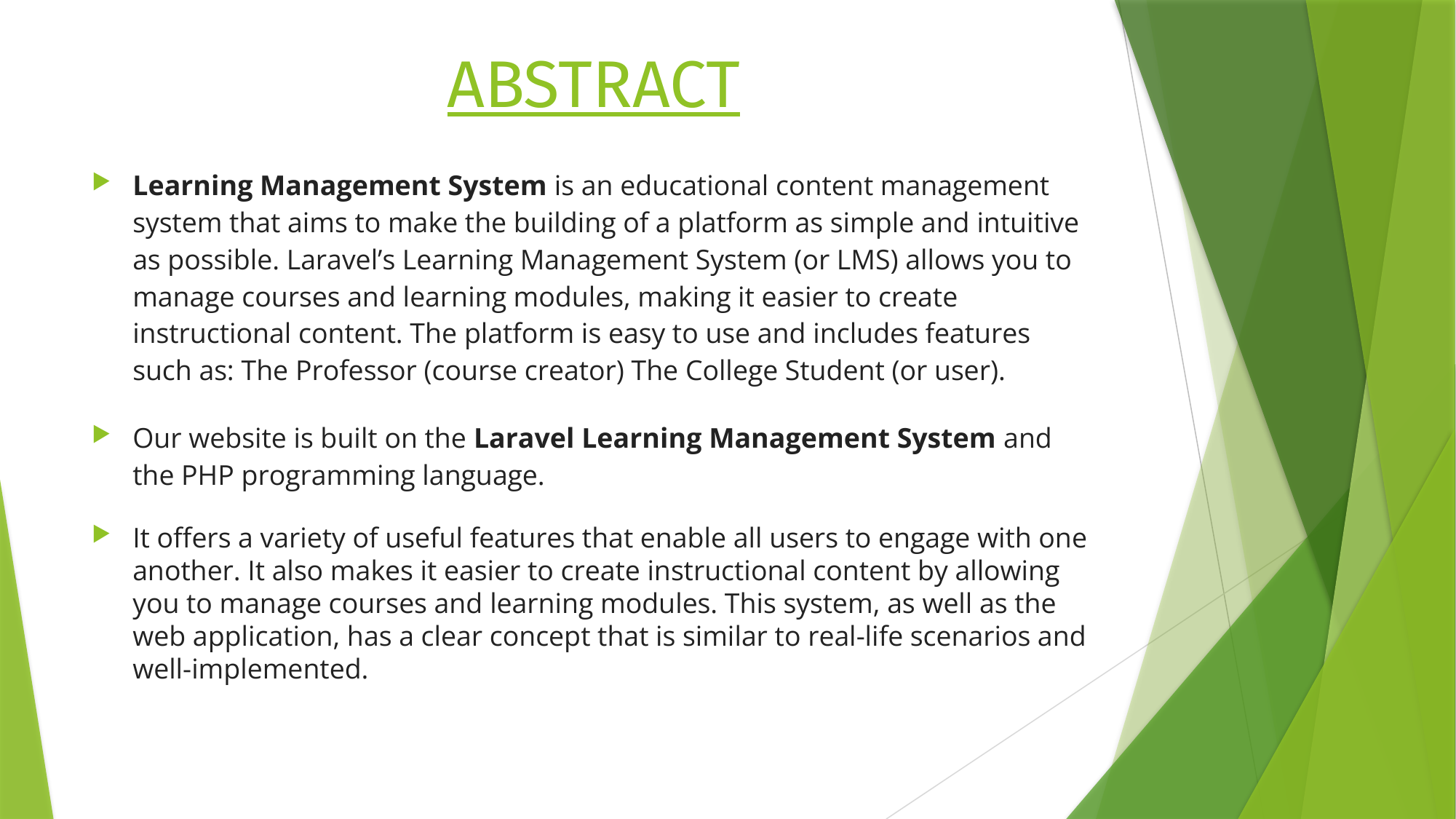

# ABSTRACT
Learning Management System is an educational content management system that aims to make the building of a platform as simple and intuitive as possible. Laravel’s Learning Management System (or LMS) allows you to manage courses and learning modules, making it easier to create instructional content. The platform is easy to use and includes features such as: The Professor (course creator) The College Student (or user).
Our website is built on the Laravel Learning Management System and the PHP programming language.
It offers a variety of useful features that enable all users to engage with one another. It also makes it easier to create instructional content by allowing you to manage courses and learning modules. This system, as well as the web application, has a clear concept that is similar to real-life scenarios and well-implemented.